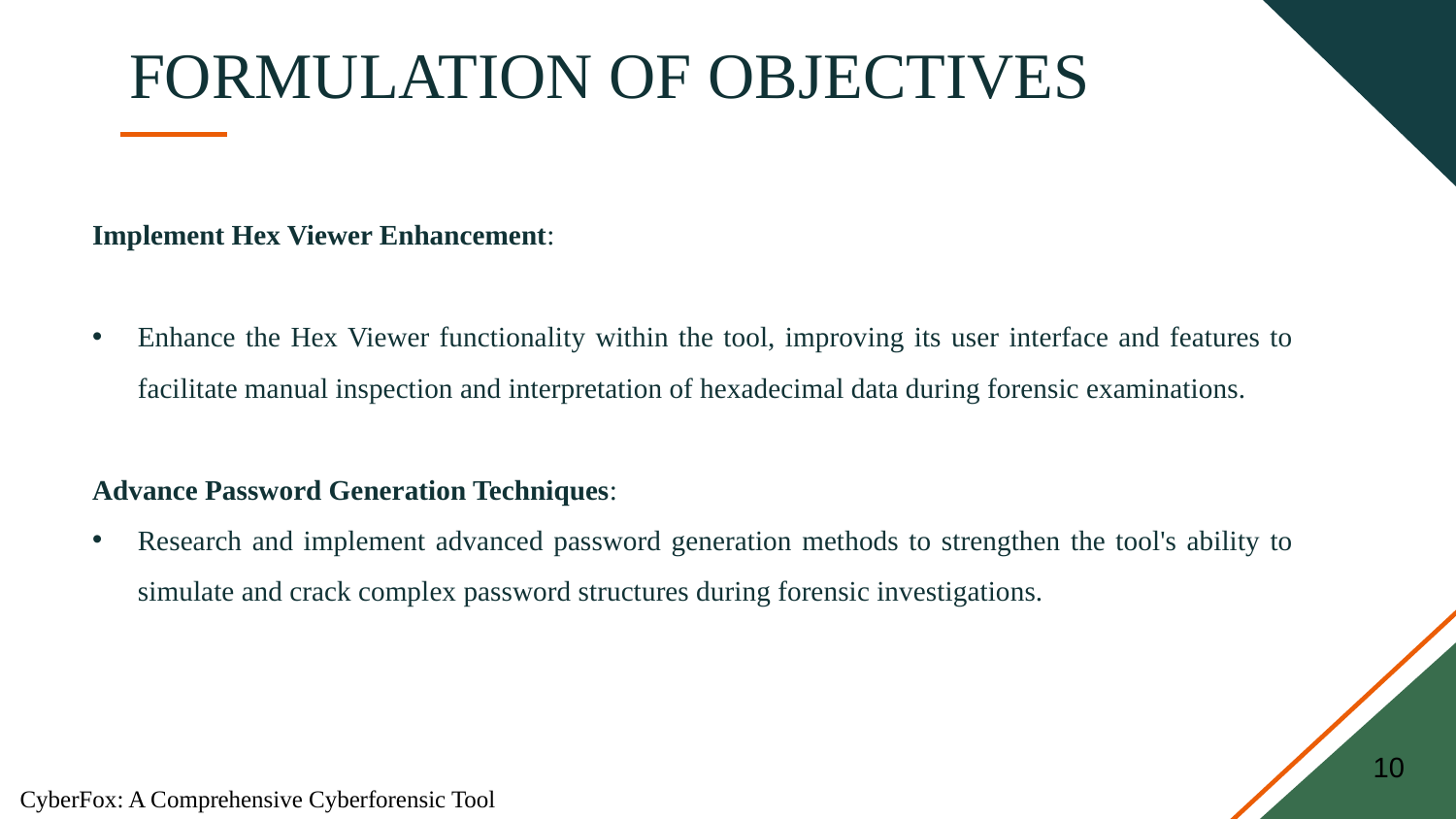

# FORMULATION OF OBJECTIVES
Implement Hex Viewer Enhancement:

Enhance the Hex Viewer functionality within the tool, improving its user interface and features to facilitate manual inspection and interpretation of hexadecimal data during forensic examinations.

Advance Password Generation Techniques:
Research and implement advanced password generation methods to strengthen the tool's ability to simulate and crack complex password structures during forensic investigations.

10
CyberFox: A Comprehensive Cyberforensic Tool